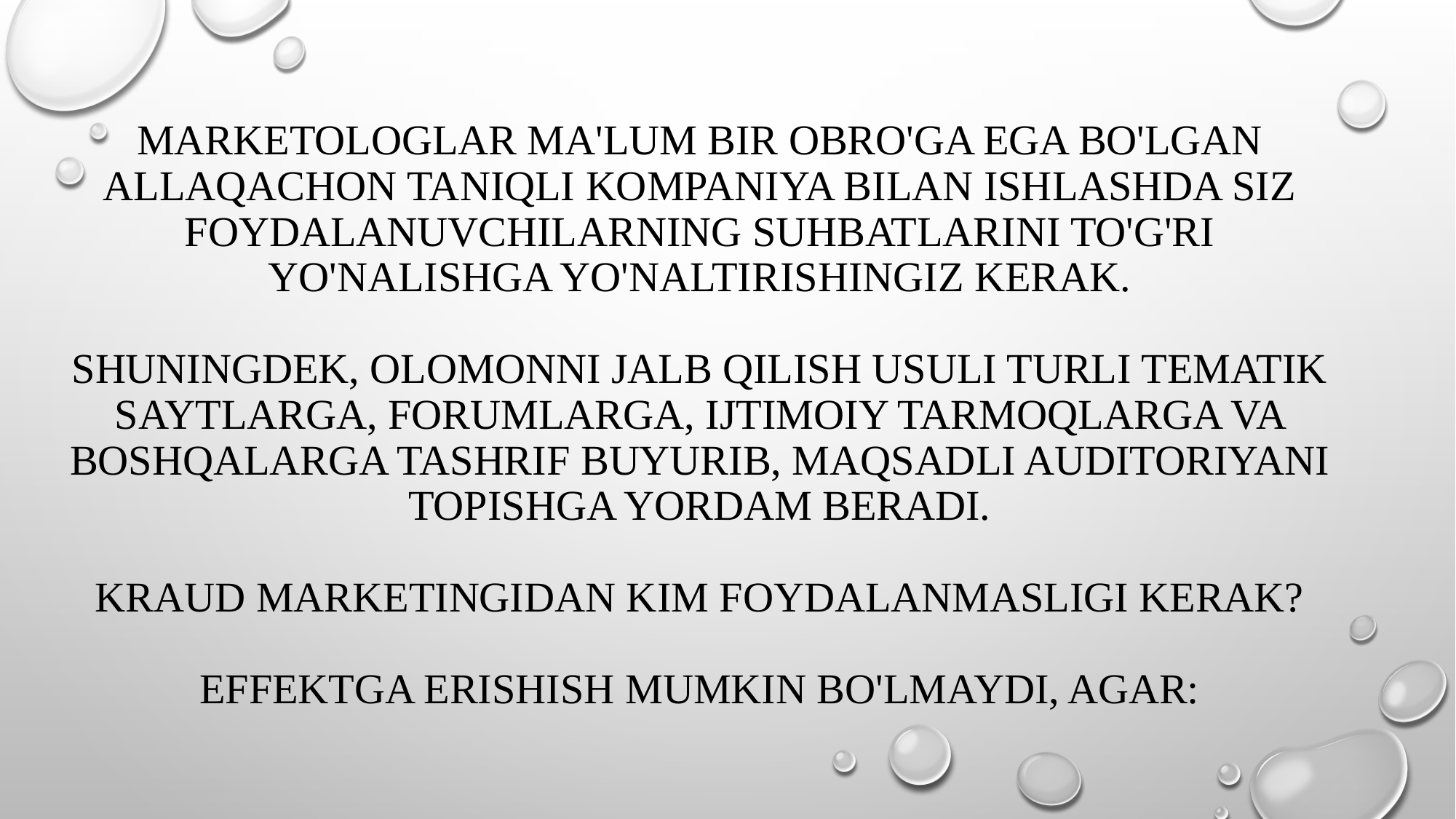

# Marketologlar ma'lum bir obro'ga ega bo'lgan allaqachon taniqli kompaniya bilan ishlashda siz foydalanuvchilarning suhbatlarini to'g'ri yo'nalishga yo'naltirishingiz kerak. Shuningdek, olomonni jalb qilish usuli turli tematik saytlarga, forumlarga, ijtimoiy tarmoqlarga va boshqalarga tashrif buyurib, maqsadli auditoriyani topishga yordam beradi. Kraud marketingidan kim foydalanmasligi kerak? Effektga erishish mumkin bo'lmaydi, agar: